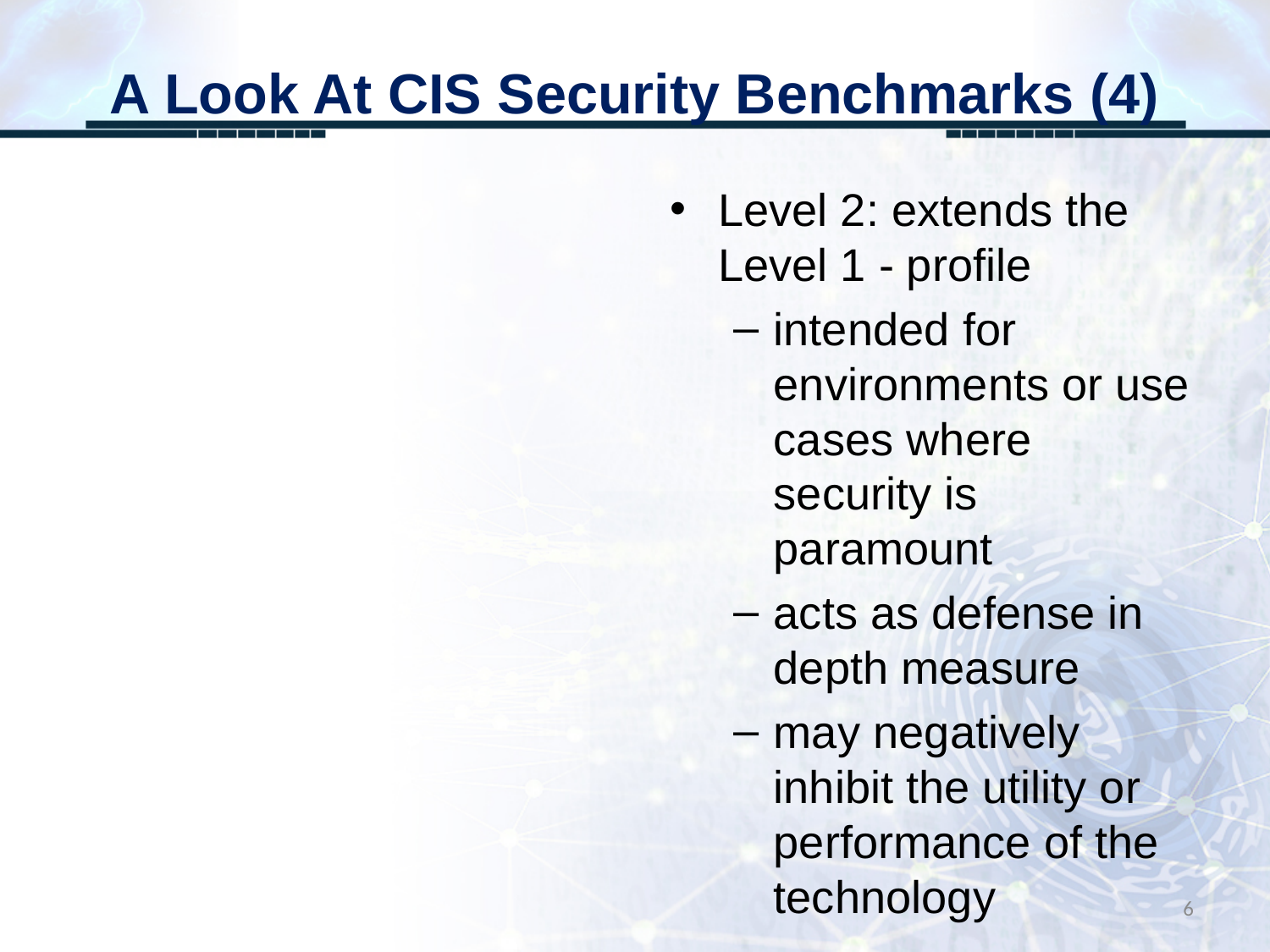

# A Look At CIS Security Benchmarks (4)
Level 2: extends the Level 1 - profile
intended for environments or use cases where security is paramount
acts as defense in depth measure
may negatively inhibit the utility or performance of the technology

6